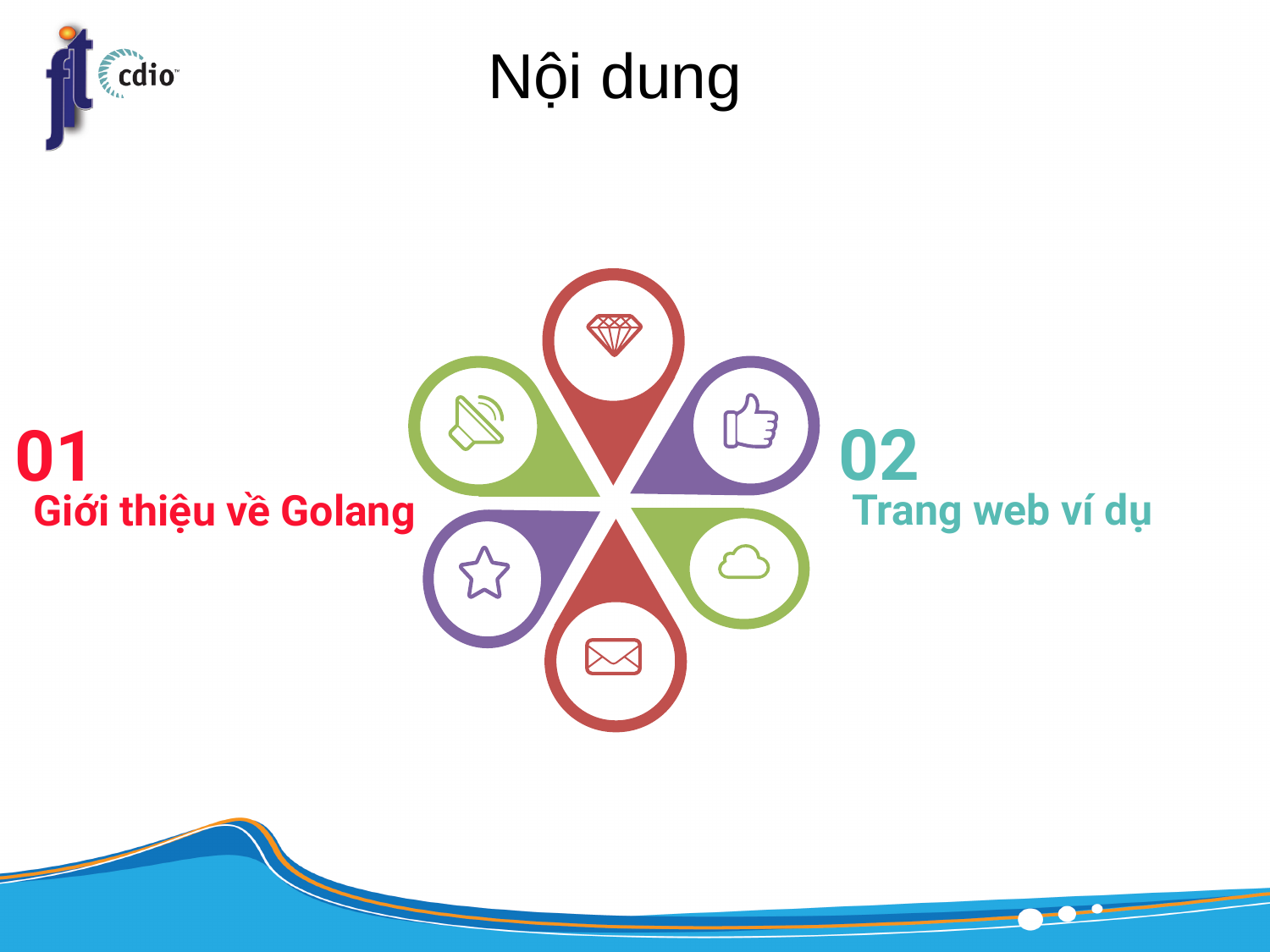

# Nội dung

02
Trang web ví dụ
01
Giới thiệu về Golang